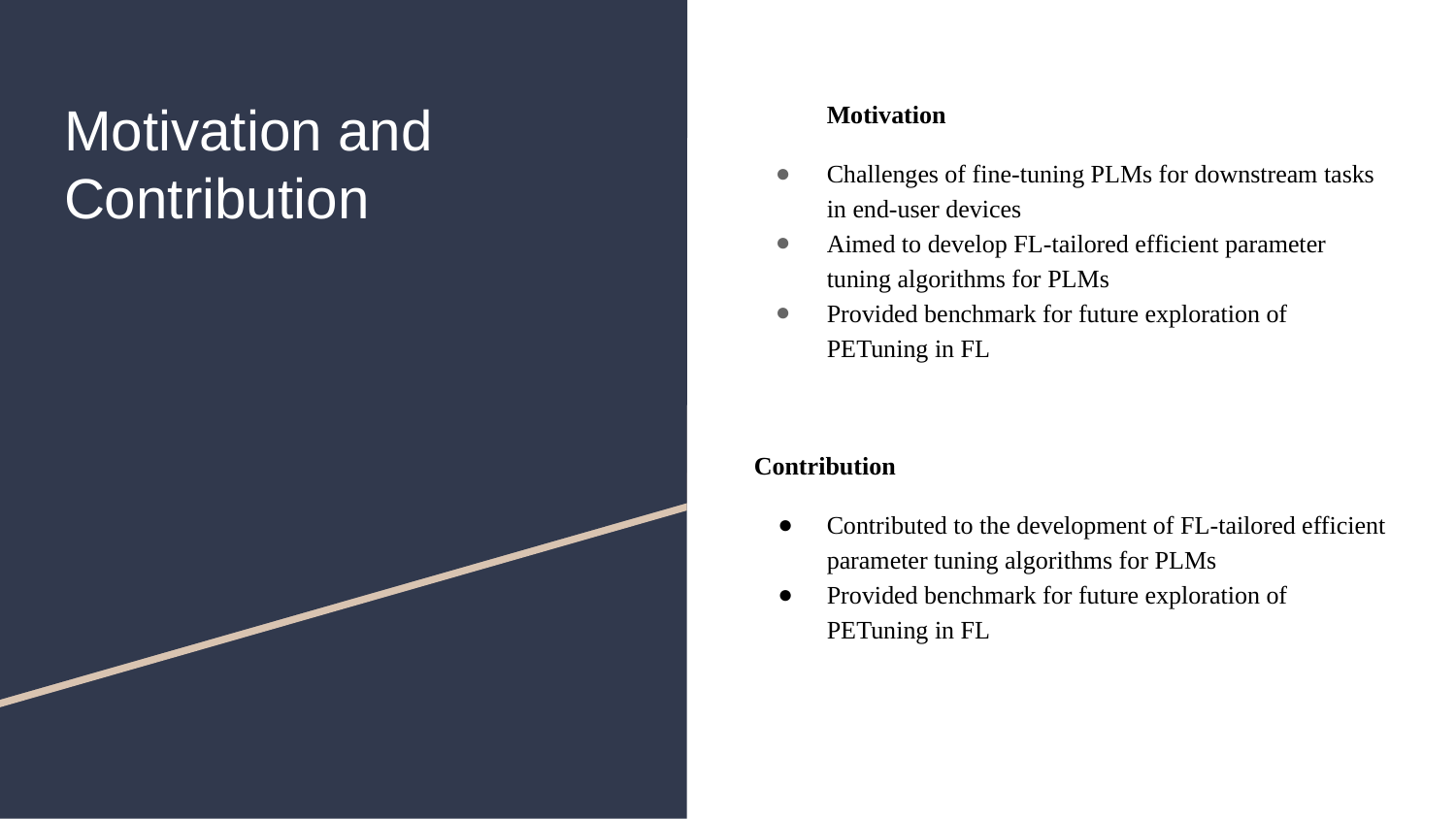

# Motivation and
Contribution
Motivation
Challenges of fine-tuning PLMs for downstream tasks in end-user devices
Aimed to develop FL-tailored efficient parameter tuning algorithms for PLMs
Provided benchmark for future exploration of PETuning in FL

Contribution
Contributed to the development of FL-tailored efficient parameter tuning algorithms for PLMs
Provided benchmark for future exploration of PETuning in FL